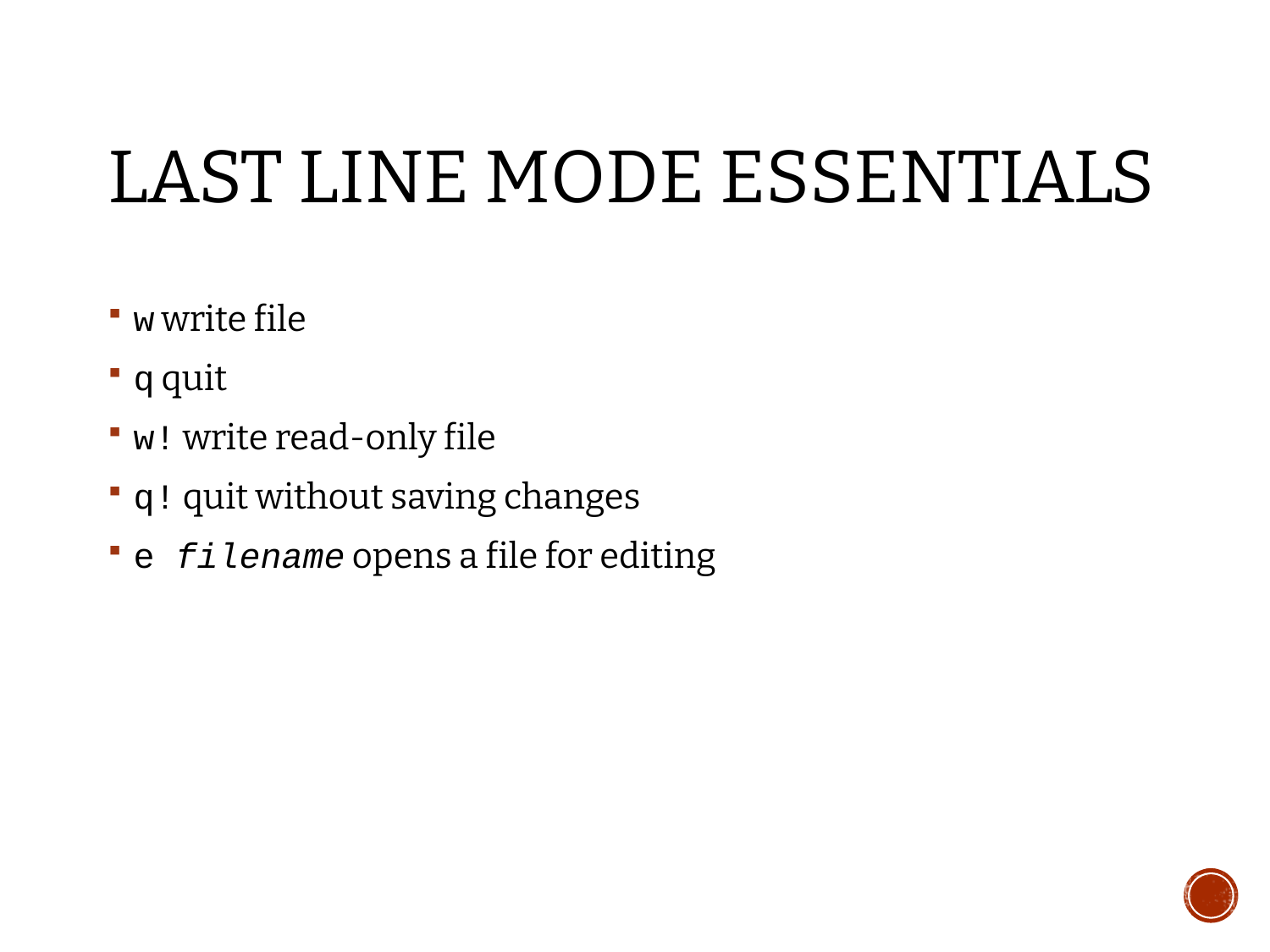

# Last Line Mode Essentials
w write file
q quit
w! write read-only file
q! quit without saving changes
e filename opens a file for editing